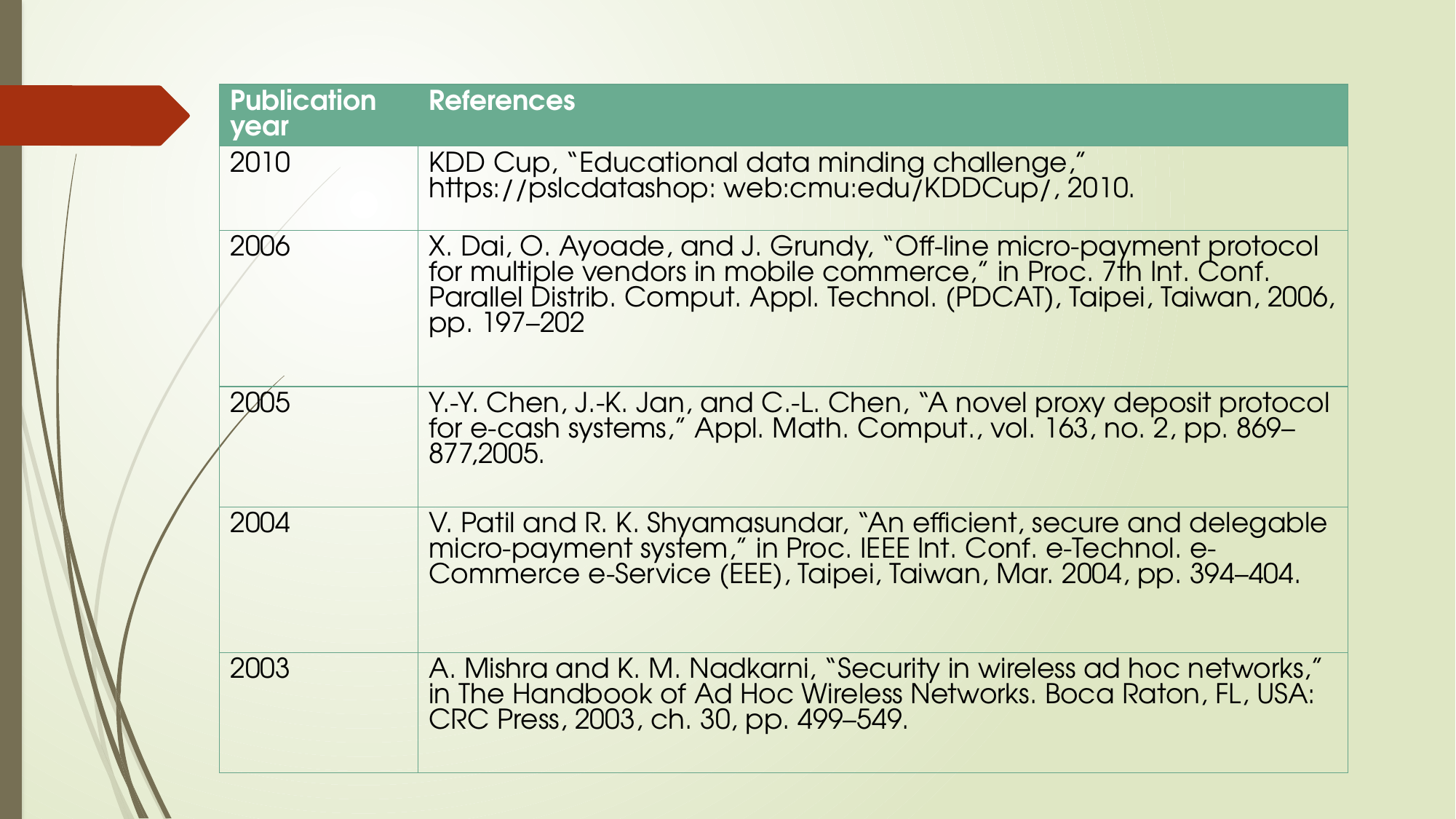

| Publication year | References |
| --- | --- |
| 2010 | KDD Cup, “Educational data minding challenge,” https://pslcdatashop: web:cmu:edu/KDDCup/, 2010. |
| 2006 | X. Dai, O. Ayoade, and J. Grundy, “Off-line micro-payment protocol for multiple vendors in mobile commerce,” in Proc. 7th Int. Conf. Parallel Distrib. Comput. Appl. Technol. (PDCAT), Taipei, Taiwan, 2006, pp. 197–202 |
| 2005 | Y.-Y. Chen, J.-K. Jan, and C.-L. Chen, “A novel proxy deposit protocol for e-cash systems,” Appl. Math. Comput., vol. 163, no. 2, pp. 869–877,2005. |
| 2004 | V. Patil and R. K. Shyamasundar, “An efficient, secure and delegable micro-payment system,” in Proc. IEEE Int. Conf. e-Technol. e-Commerce e-Service (EEE), Taipei, Taiwan, Mar. 2004, pp. 394–404. |
| 2003 | A. Mishra and K. M. Nadkarni, “Security in wireless ad hoc networks,” in The Handbook of Ad Hoc Wireless Networks. Boca Raton, FL, USA: CRC Press, 2003, ch. 30, pp. 499–549. |